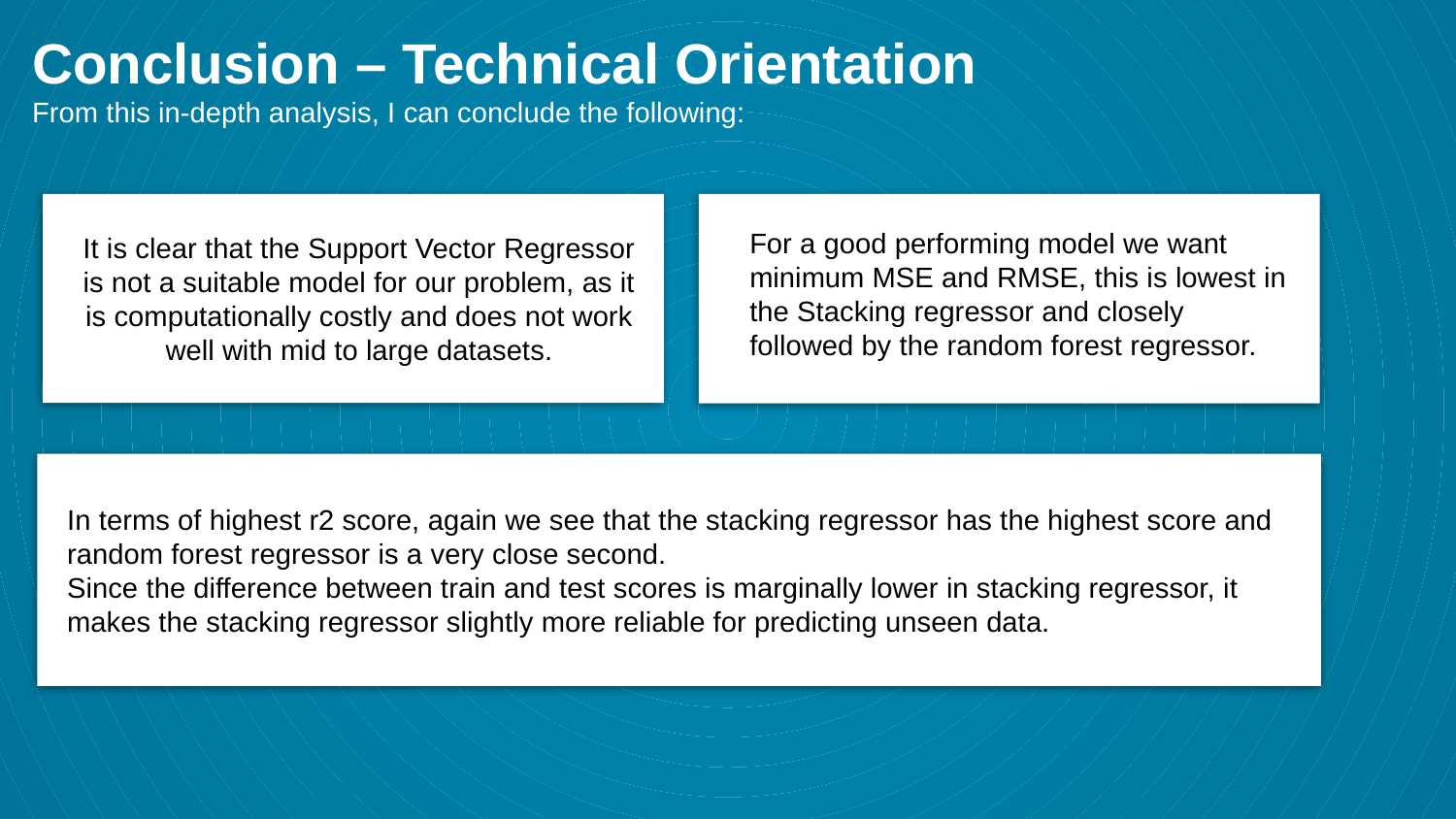

# Conclusion – Technical Orientation From this in-depth analysis, I can conclude the following:

For a good performing model we want minimum MSE and RMSE, this is lowest in the Stacking regressor and closely followed by the random forest regressor.
It is clear that the Support Vector Regressor is not a suitable model for our problem, as it is computationally costly and does not work well with mid to large datasets.

In terms of highest r2 score, again we see that the stacking regressor has the highest score and random forest regressor is a very close second.
Since the difference between train and test scores is marginally lower in stacking regressor, it makes the stacking regressor slightly more reliable for predicting unseen data.